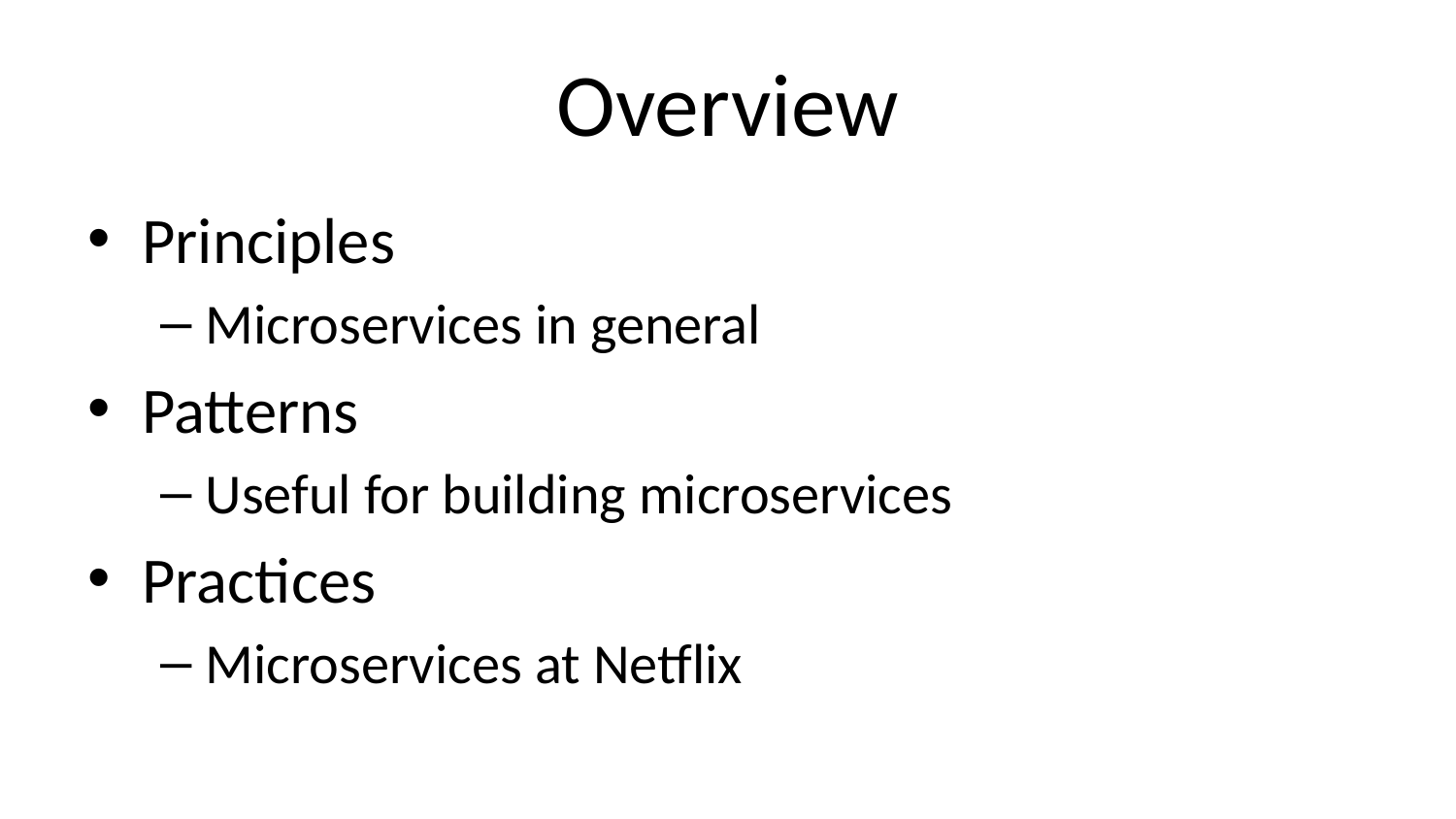

# Overview
Principles
Microservices in general
Patterns
Useful for building microservices
Practices
Microservices at Netflix